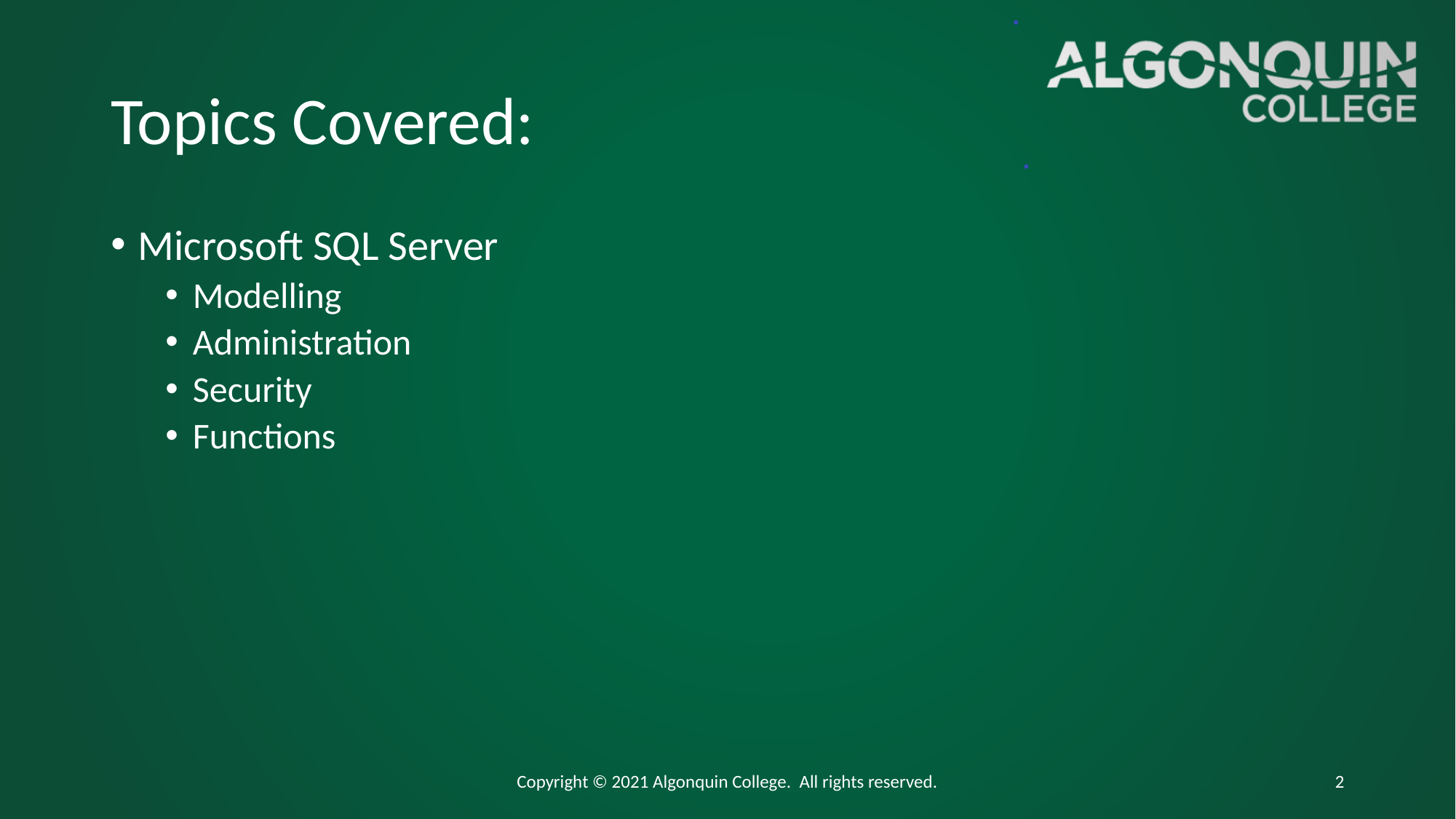

# Topics Covered:
Microsoft SQL Server
Modelling
Administration
Security
Functions
Copyright © 2021 Algonquin College.  All rights reserved.
2